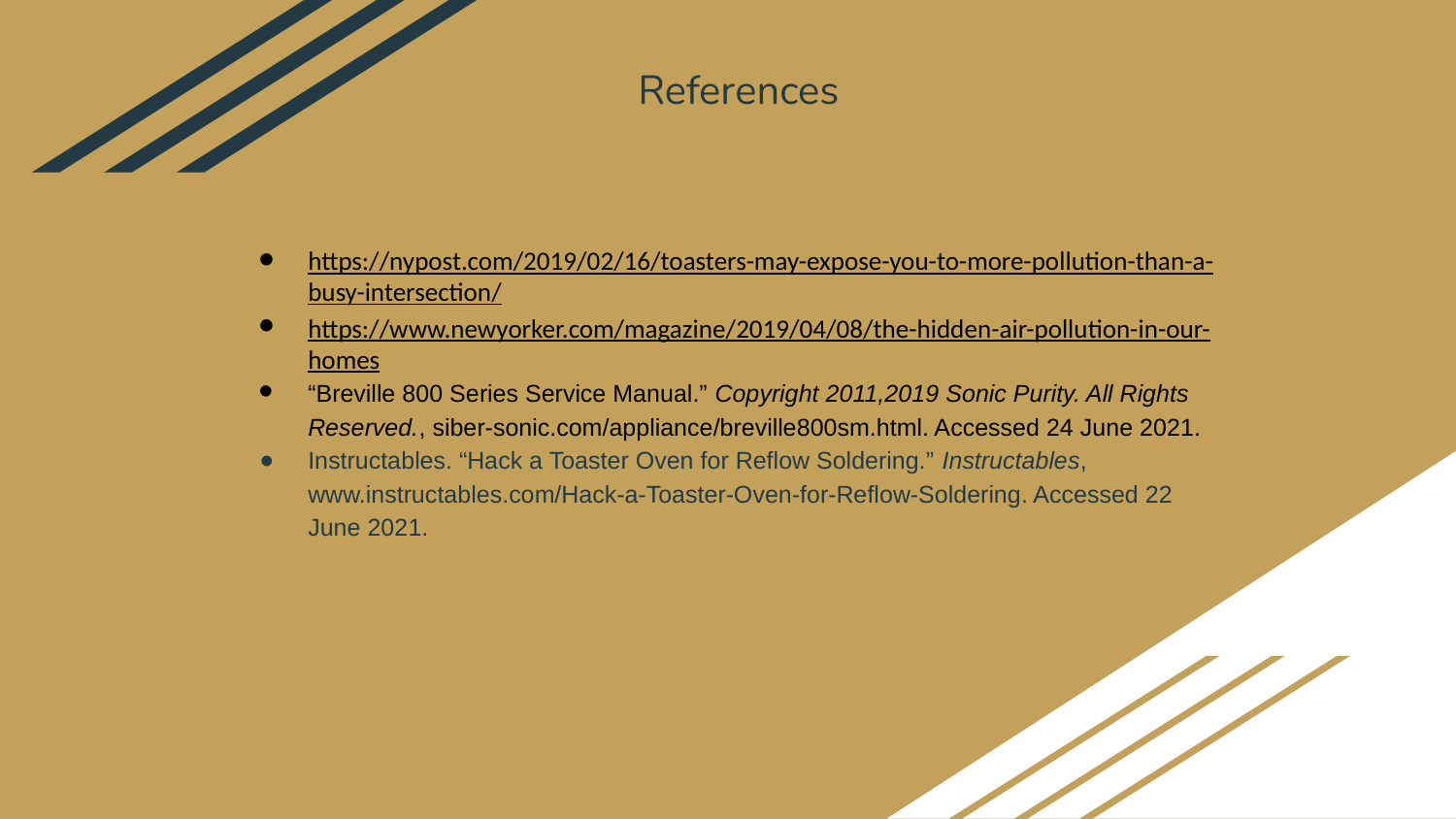

# References
https://nypost.com/2019/02/16/toasters-may-expose-you-to-more-pollution-than-a-busy-intersection/
https://www.newyorker.com/magazine/2019/04/08/the-hidden-air-pollution-in-our-homes
“Breville 800 Series Service Manual.” Copyright 2011,2019 Sonic Purity. All Rights Reserved., siber-sonic.com/appliance/breville800sm.html. Accessed 24 June 2021.
Instructables. “Hack a Toaster Oven for Reflow Soldering.” Instructables, www.instructables.com/Hack-a-Toaster-Oven-for-Reflow-Soldering. Accessed 22 June 2021.